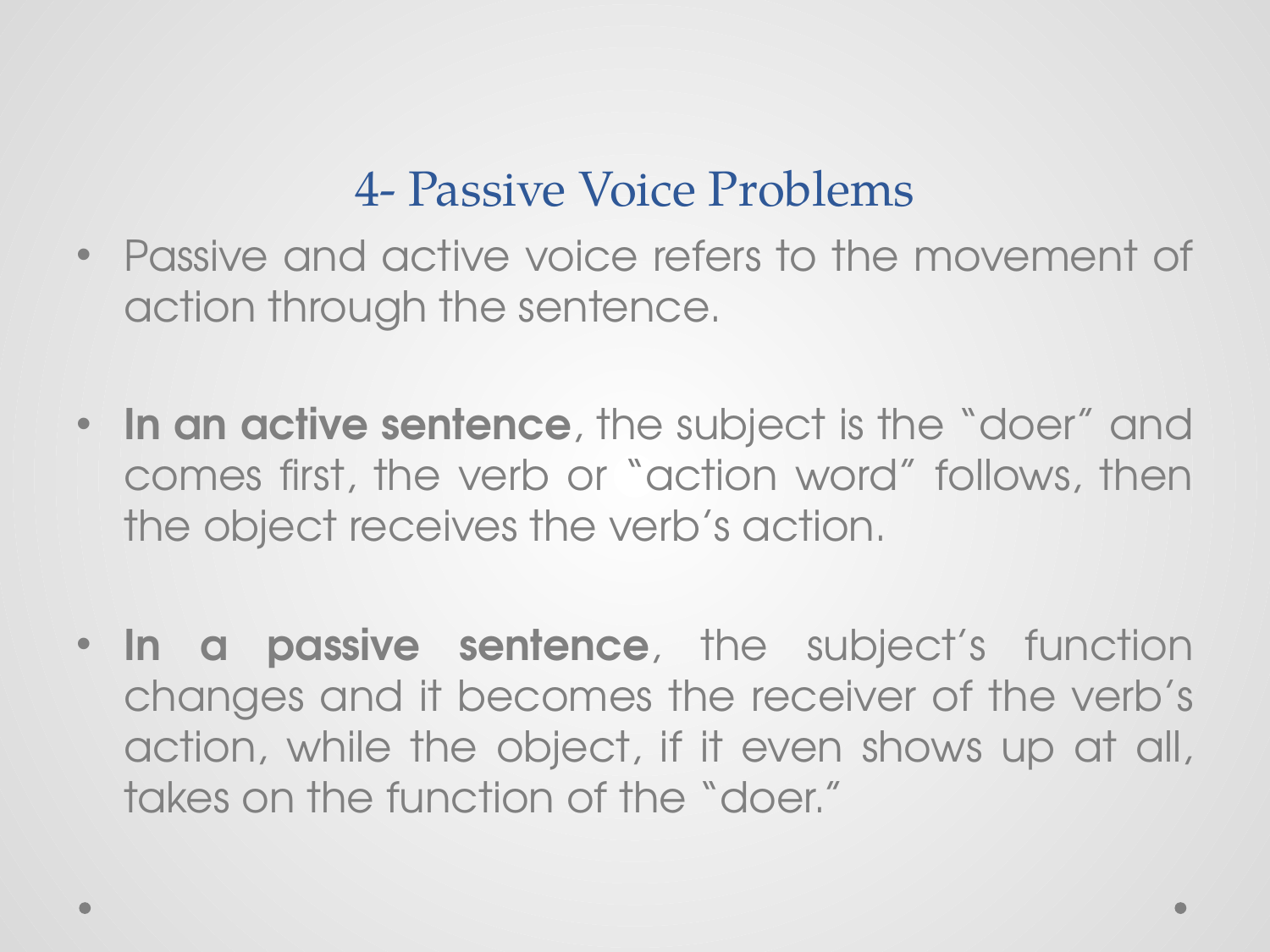

# 4- Passive Voice Problems
Passive and active voice refers to the movement of action through the sentence.

In an active sentence, the subject is the “doer” and comes first, the verb or “action word” follows, then the object receives the verb’s action.

In a passive sentence, the subject’s function changes and it becomes the receiver of the verb’s action, while the object, if it even shows up at all, takes on the function of the “doer.”